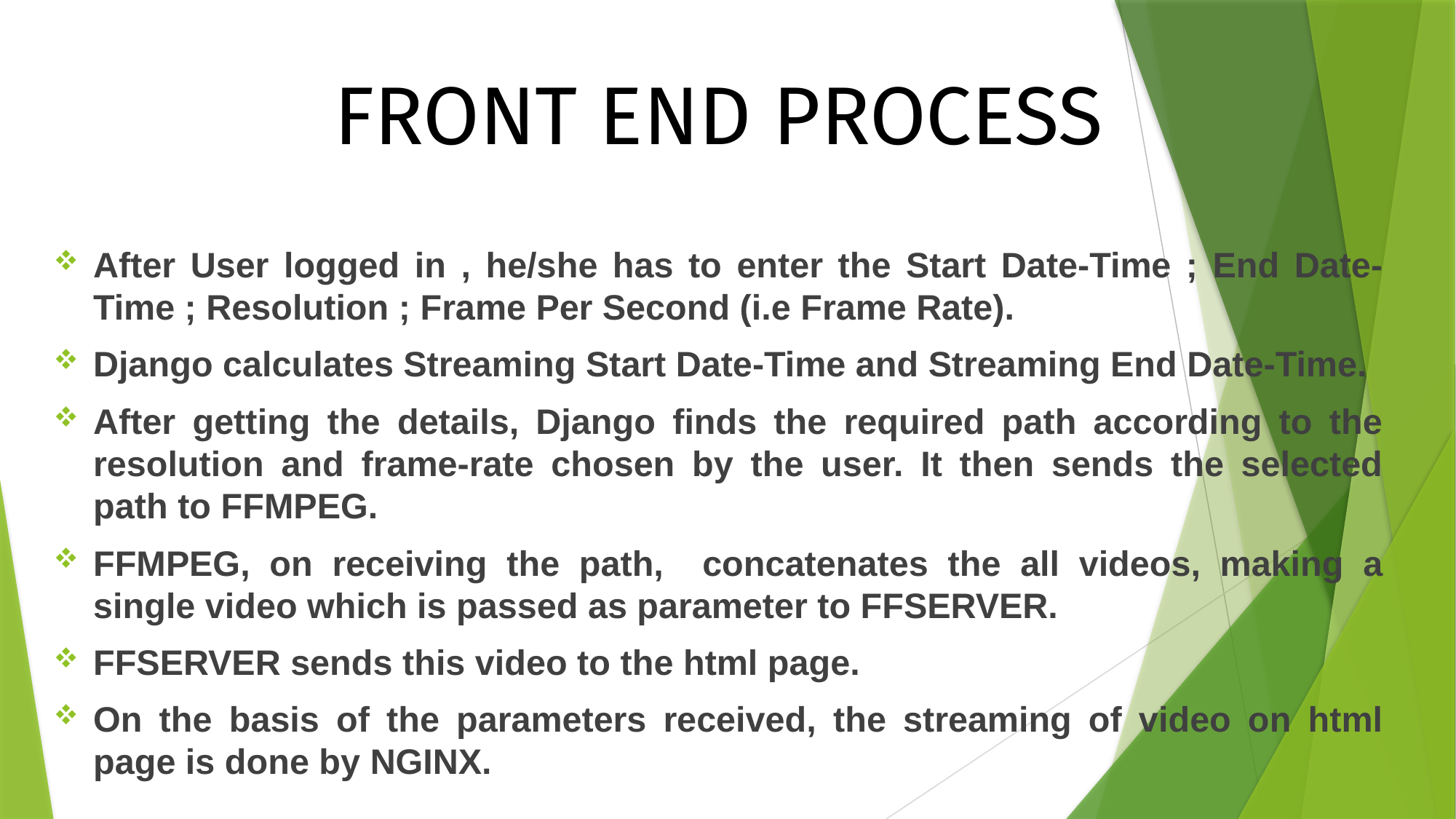

FRONT END PROCESS

After User logged in , he/she has to enter the Start Date-Time ; End Date-Time ; Resolution ; Frame Per Second (i.e Frame Rate).
Django calculates Streaming Start Date-Time and Streaming End Date-Time.
After getting the details, Django finds the required path according to the resolution and frame-rate chosen by the user. It then sends the selected path to FFMPEG.
FFMPEG, on receiving the path,  concatenates the all videos, making a single video which is passed as parameter to FFSERVER.
FFSERVER sends this video to the html page.
On the basis of the parameters received, the streaming of video on html page is done by NGINX.